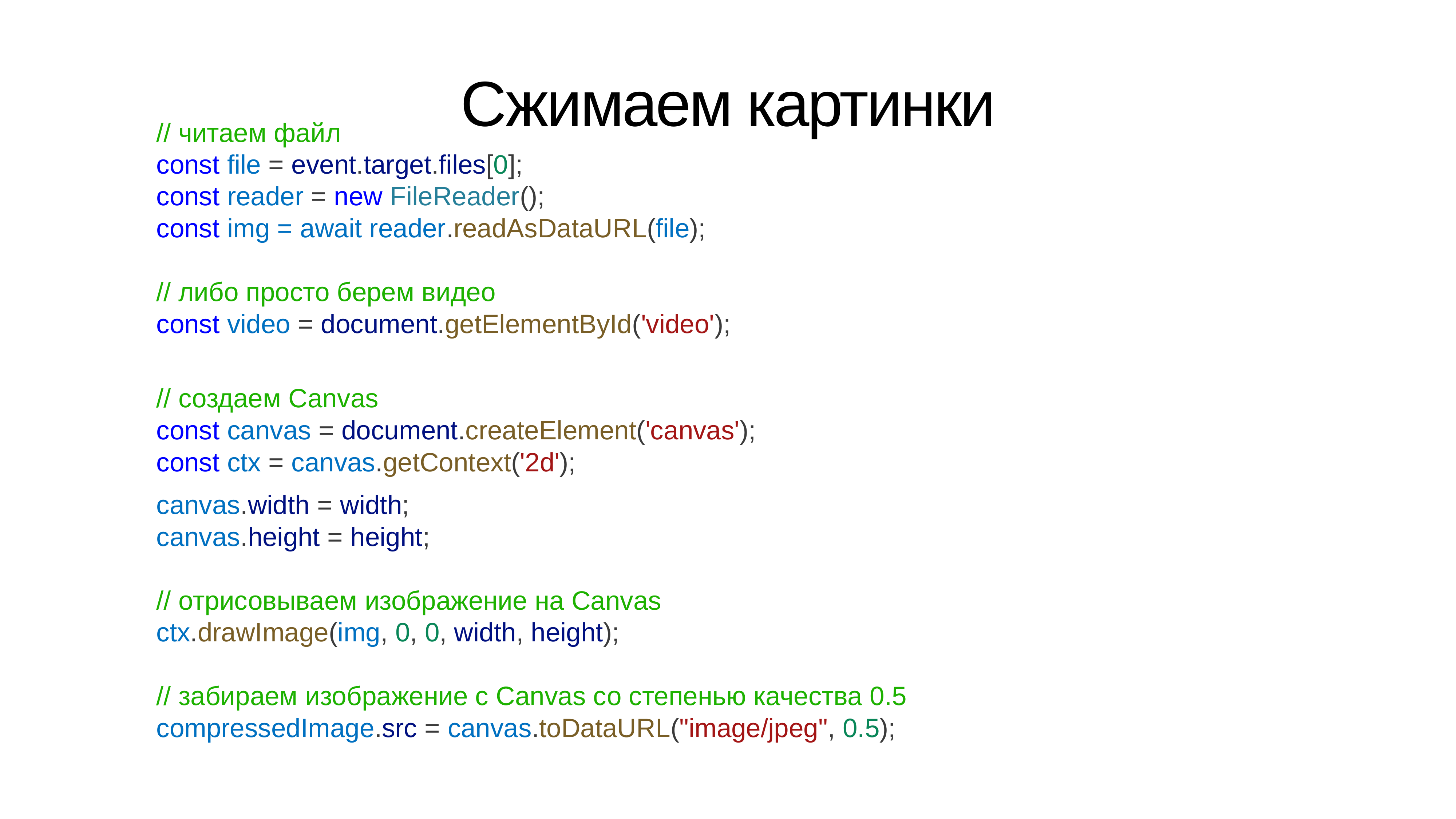

# Сжимаем картинки
// читаем файл
const file = event.target.files[0];
const reader = new FileReader();
const img = await reader.readAsDataURL(file);
// либо просто берем видео
const video = document.getElementById('video');

// создаем Canvas
const canvas = document.createElement('canvas');
const ctx = canvas.getContext('2d');

canvas.width = width;
canvas.height = height;

// отрисовываем изображение на Canvas
ctx.drawImage(img, 0, 0, width, height);

// забираем изображение с Canvas со степенью качества 0.5
compressedImage.src = canvas.toDataURL("image/jpeg", 0.5);